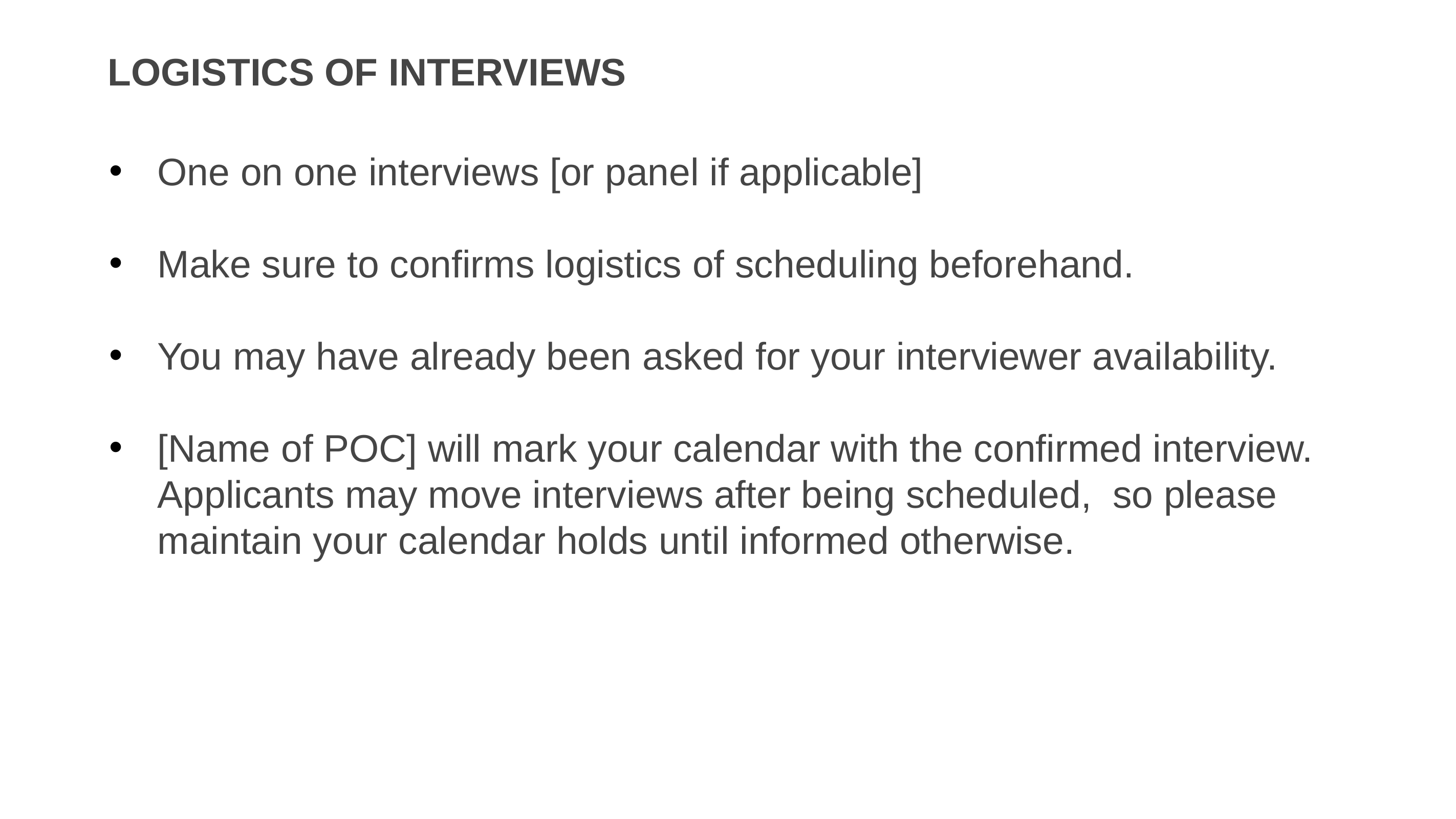

# Logistics of Interviews
One on one interviews [or panel if applicable]

Make sure to confirms logistics of scheduling beforehand.

You may have already been asked for your interviewer availability.

[Name of POC] will mark your calendar with the confirmed interview. Applicants may move interviews after being scheduled,  so please maintain your calendar holds until informed otherwise.